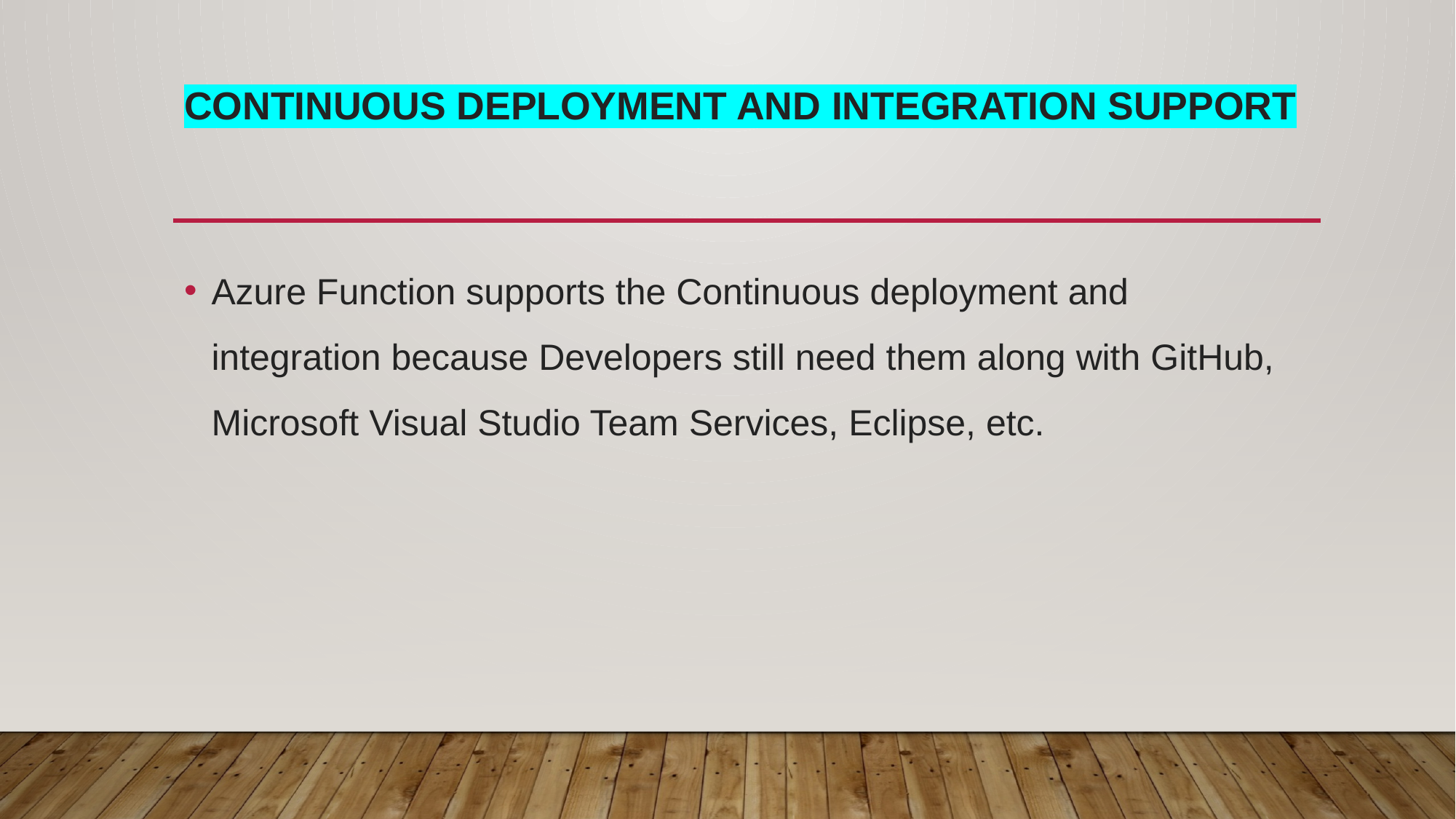

# Continuous Deployment and Integration support
Azure Function supports the Continuous deployment and integration because Developers still need them along with GitHub, Microsoft Visual Studio Team Services, Eclipse, etc.